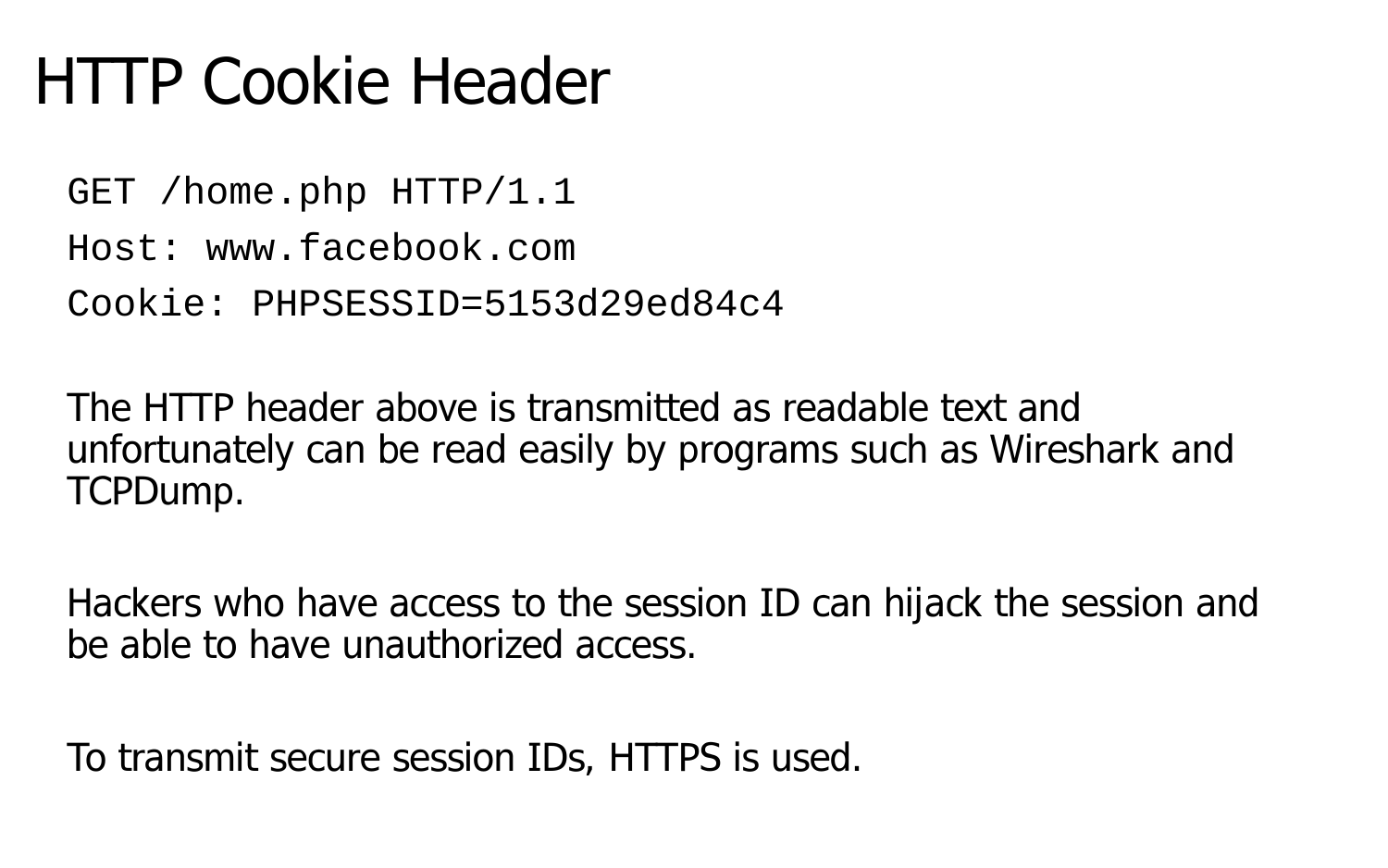

# HTTP Cookie Header
GET /home.php HTTP/1.1
Host: www.facebook.com
Cookie: PHPSESSID=5153d29ed84c4

The HTTP header above is transmitted as readable text and unfortunately can be read easily by programs such as Wireshark and TCPDump.

Hackers who have access to the session ID can hijack the session and be able to have unauthorized access.

To transmit secure session IDs, HTTPS is used.